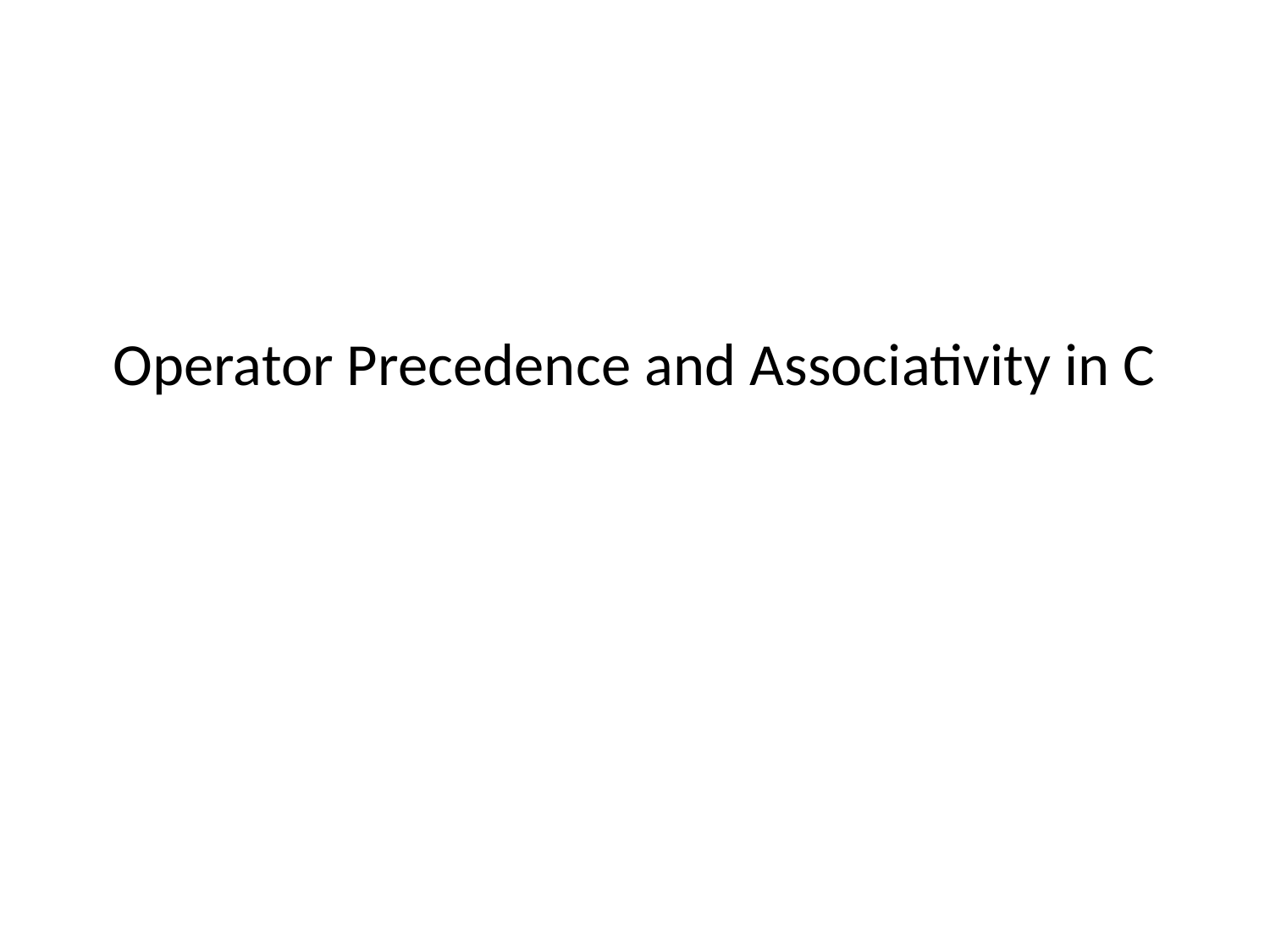

# Operator Precedence and Associativity in C